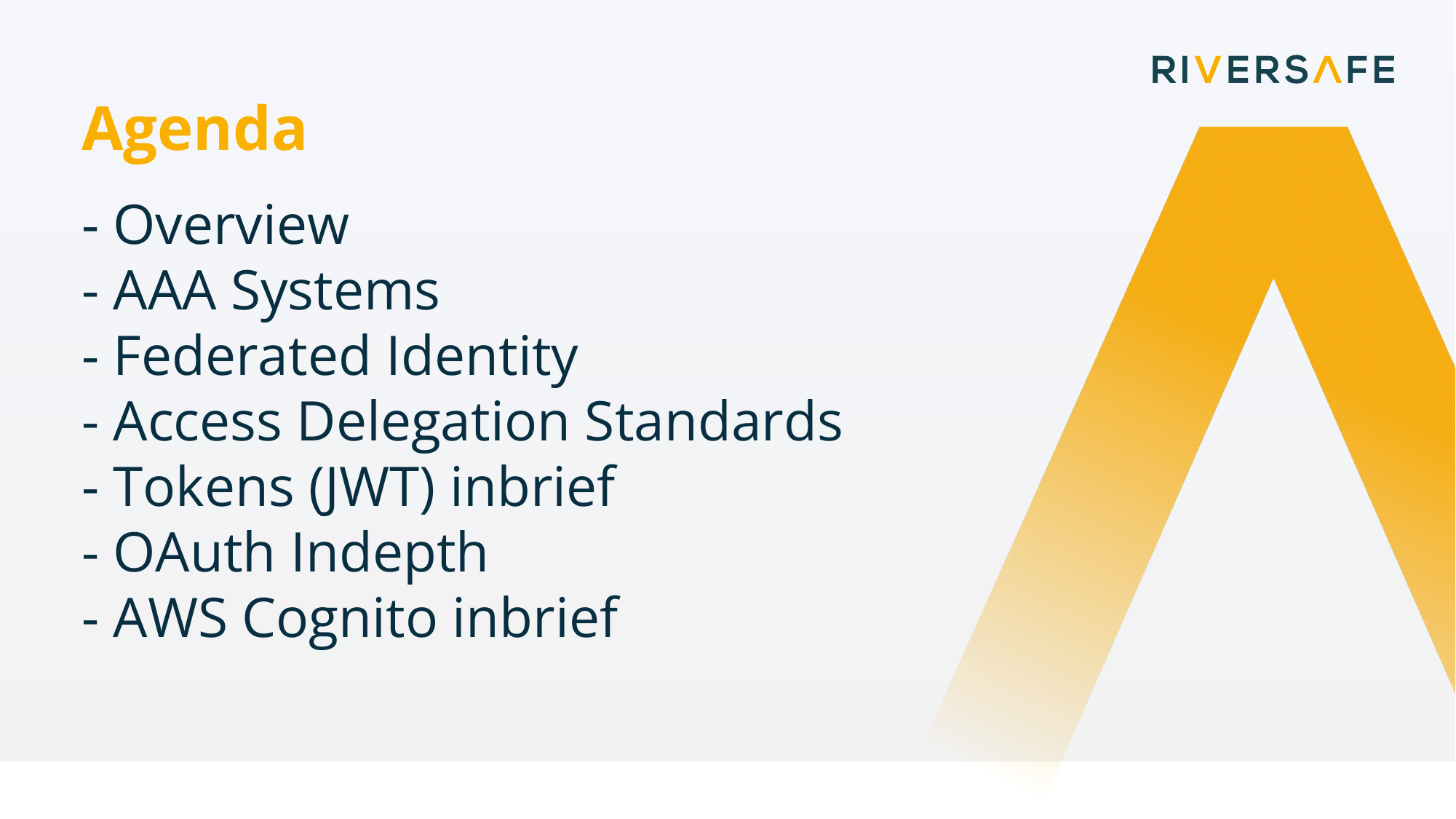

Agenda
- Overview
- AAA Systems
- Federated Identity
- Access Delegation Standards
- Tokens (JWT) inbrief
- OAuth Indepth
- AWS Cognito inbrief